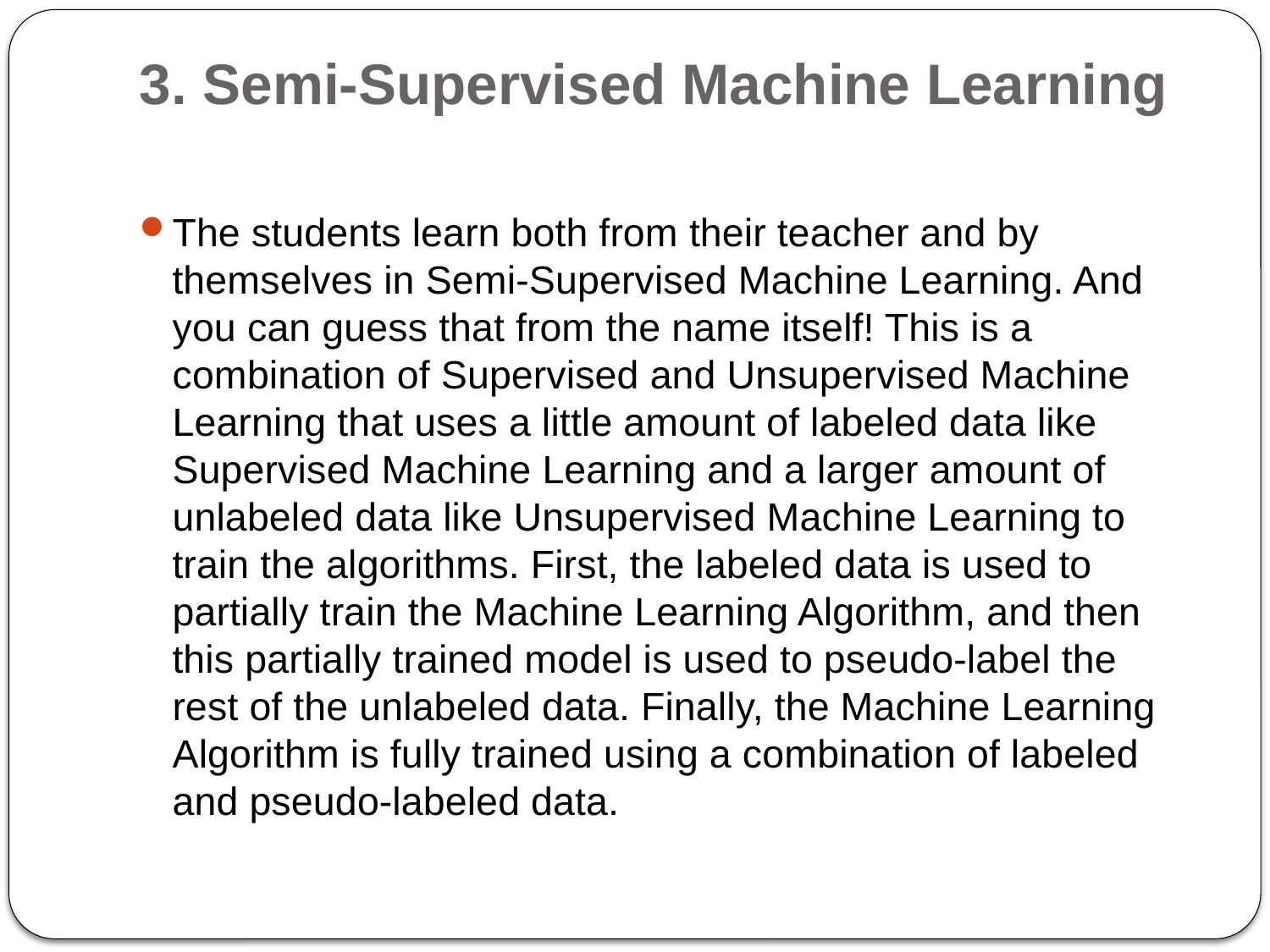

# 3. Semi-Supervised Machine Learning
The students learn both from their teacher and by themselves in Semi-Supervised Machine Learning. And you can guess that from the name itself! This is a combination of Supervised and Unsupervised Machine Learning that uses a little amount of labeled data like Supervised Machine Learning and a larger amount of unlabeled data like Unsupervised Machine Learning to train the algorithms. First, the labeled data is used to partially train the Machine Learning Algorithm, and then this partially trained model is used to pseudo-label the rest of the unlabeled data. Finally, the Machine Learning Algorithm is fully trained using a combination of labeled and pseudo-labeled data.